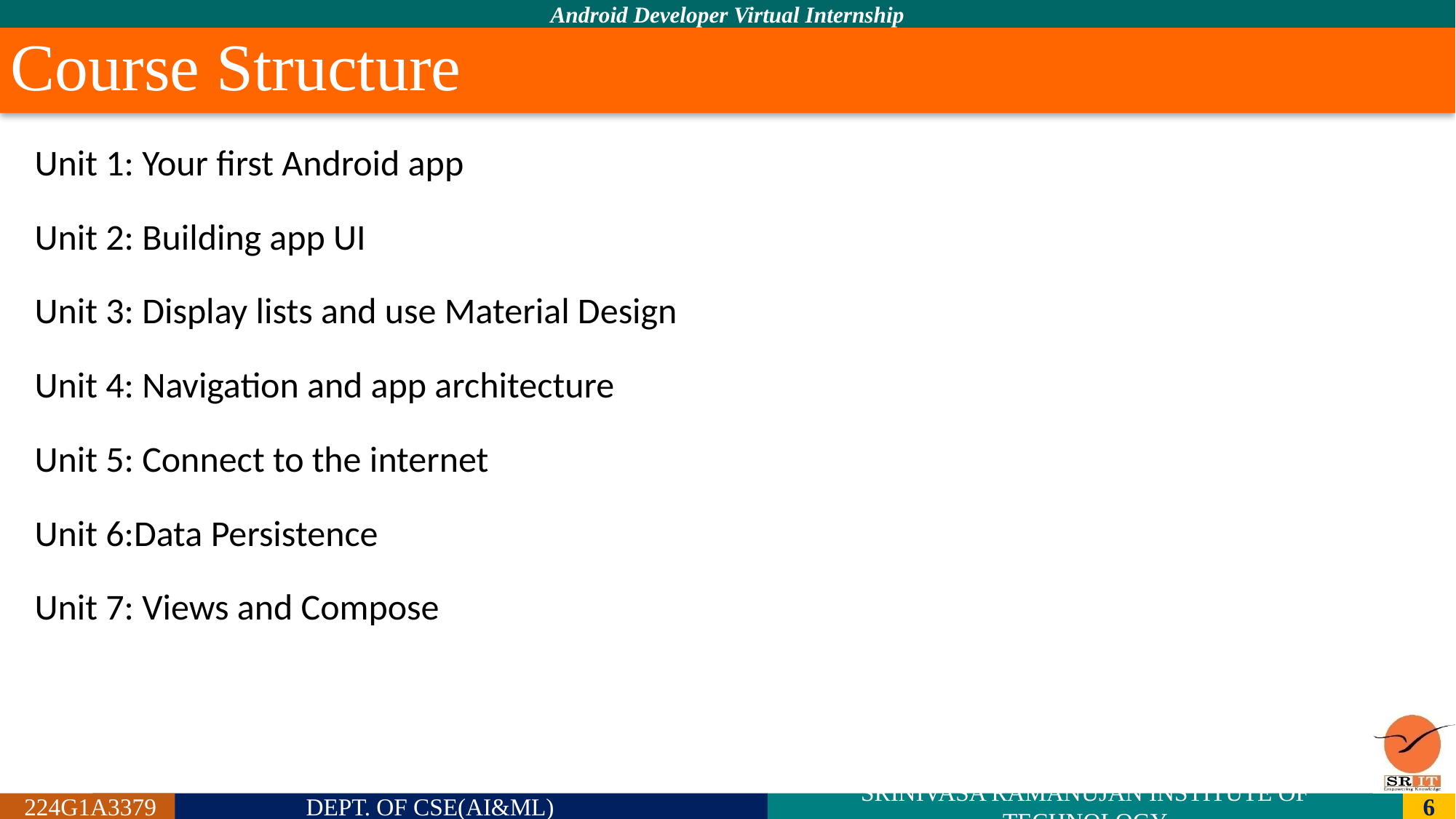

# Course Structure
Unit 1: Your first Android app
Unit 2: Building app UI
Unit 3: Display lists and use Material Design
Unit 4: Navigation and app architecture
Unit 5: Connect to the internet
Unit 6:Data Persistence
Unit 7: Views and Compose